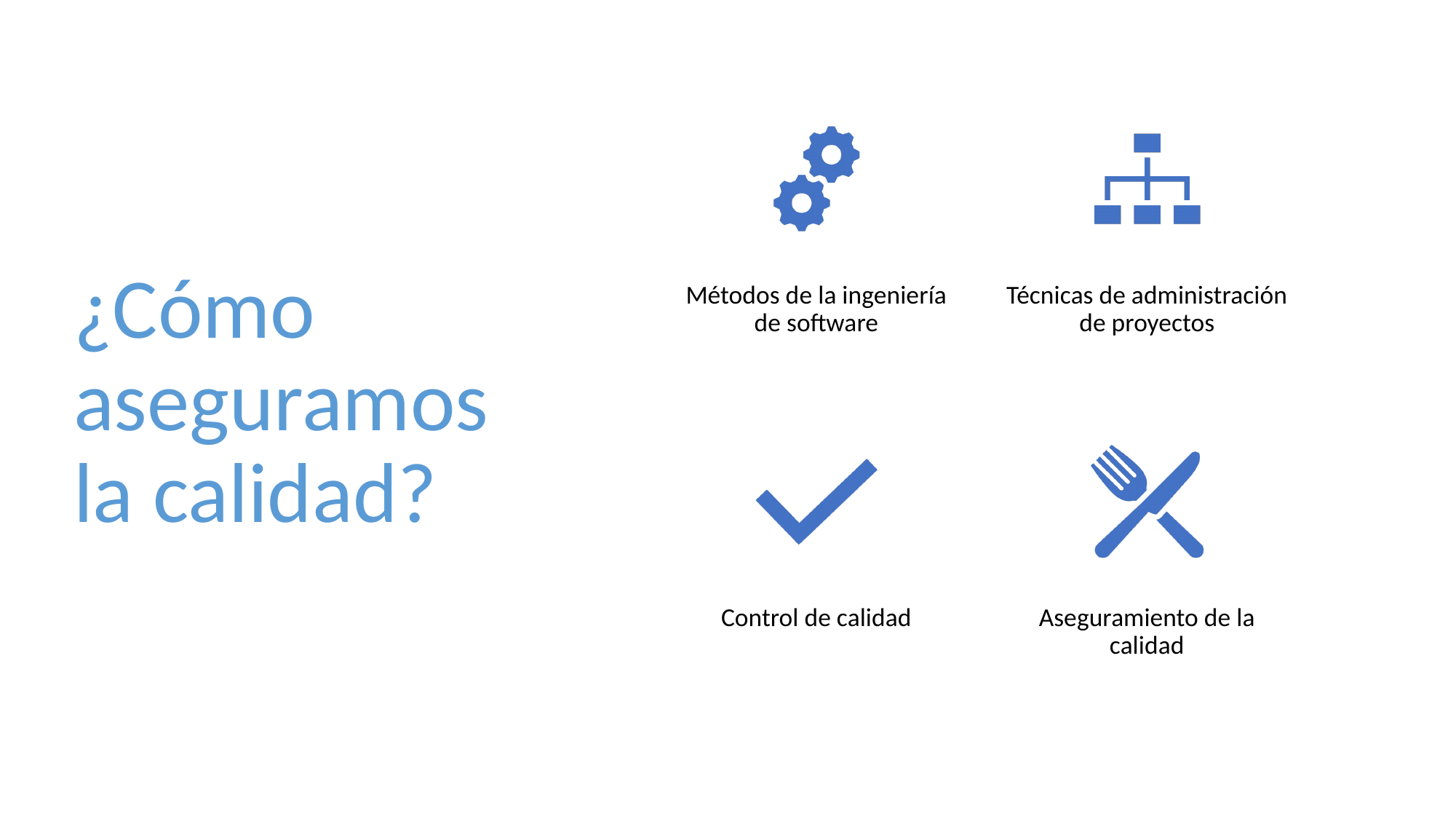

# ¿Cómo aseguramos la calidad?
Métodos de la ingeniería de software
Técnicas de administración de proyectos
Control de calidad
Aseguramiento de la calidad